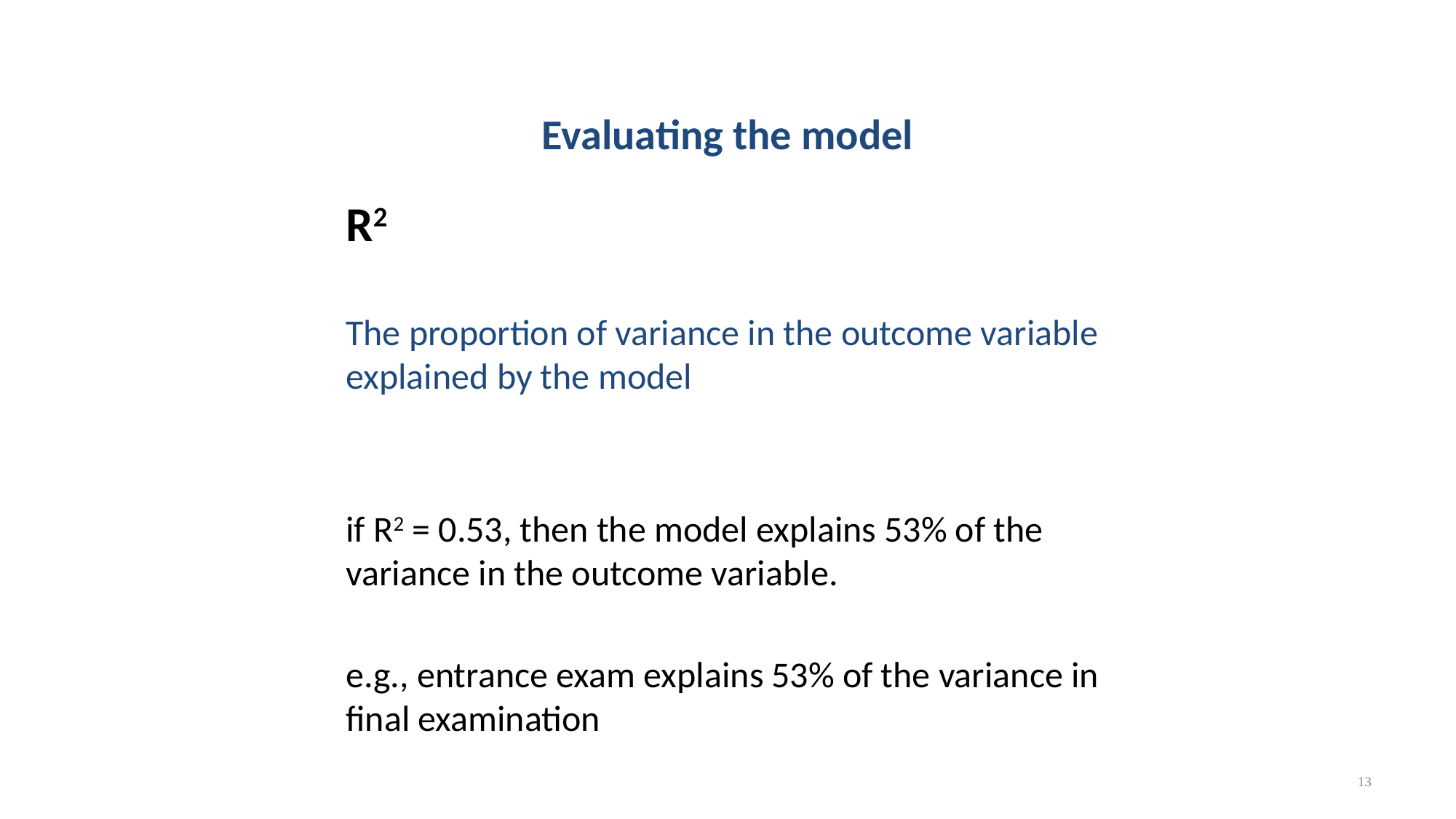

# Evaluating the model
R2

The proportion of variance in the outcome variable explained by the model

if R2 = 0.53, then the model explains 53% of the variance in the outcome variable.

e.g., entrance exam explains 53% of the variance in final examination

13